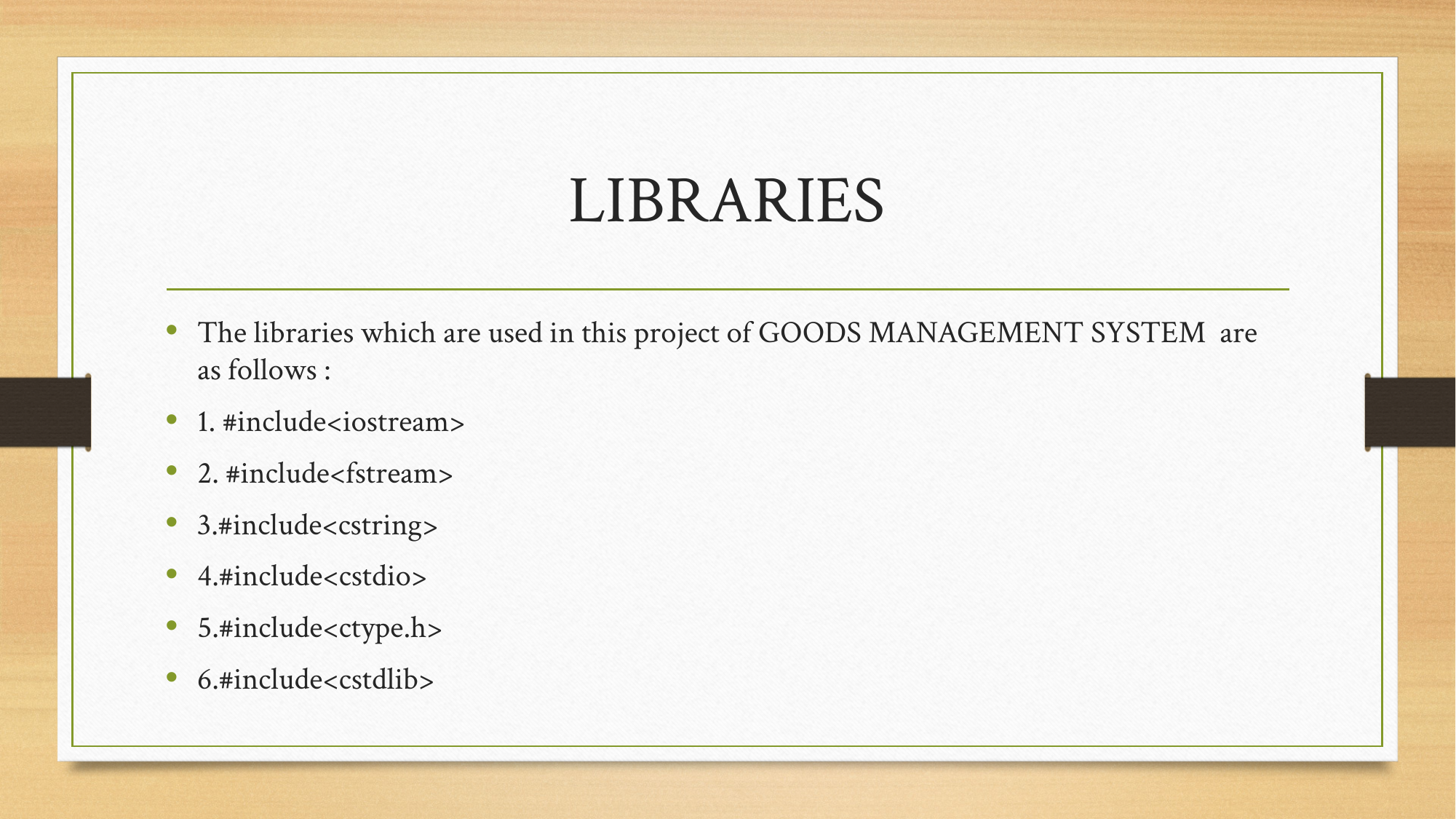

# LIBRARIES
The libraries which are used in this project of GOODS MANAGEMENT SYSTEM  are  as follows :
1. #include<iostream>
2. #include<fstream>
3.#include<cstring>
4.#include<cstdio>
5.#include<ctype.h>
6.#include<cstdlib>